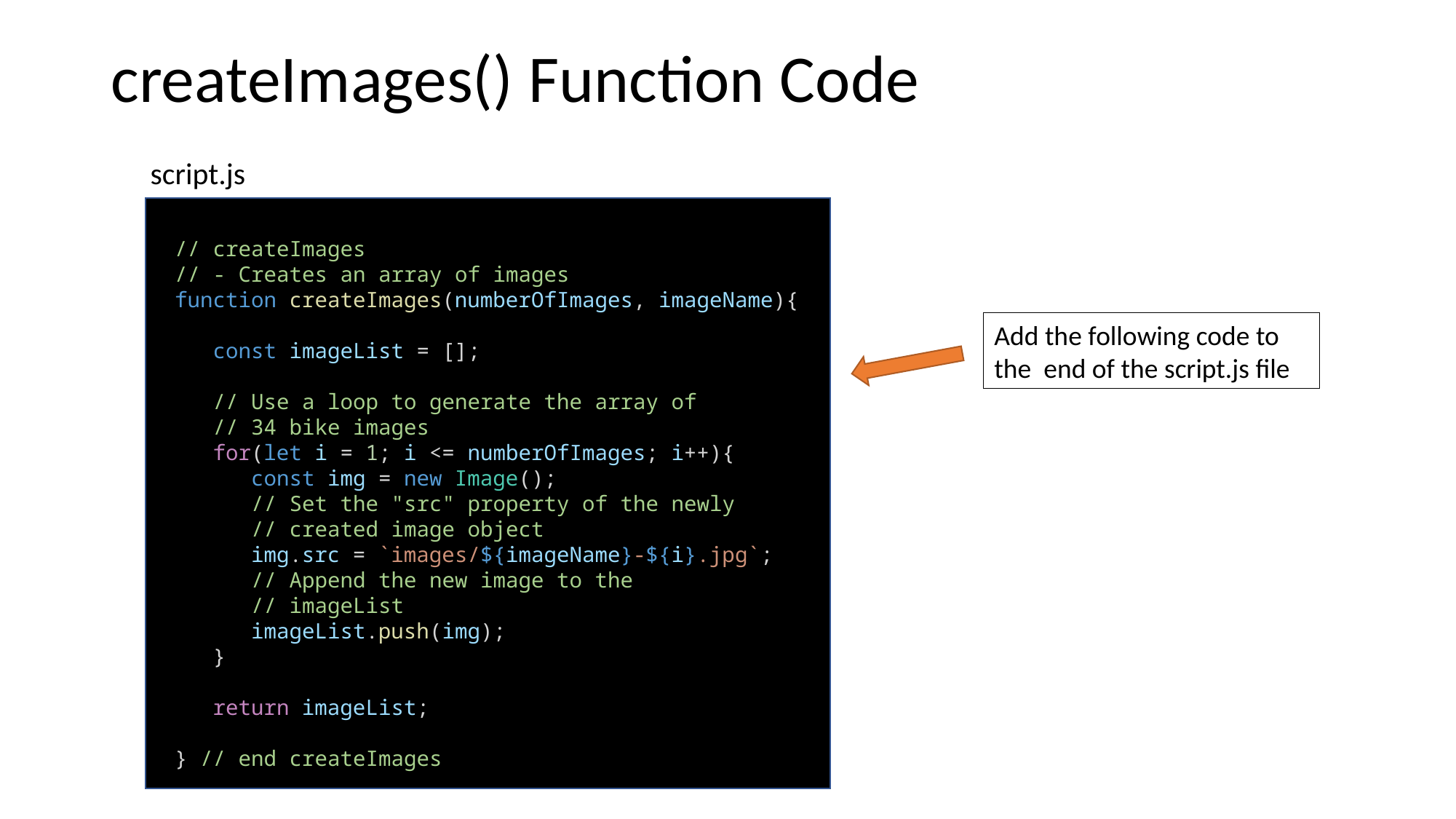

# createImages() Function Code
script.js

// createImages
// - Creates an array of images
function createImages(numberOfImages, imageName){
   const imageList = [];
   // Use a loop to generate the array of
   // 34 bike images
   for(let i = 1; i <= numberOfImages; i++){
      const img = new Image();
      // Set the "src" property of the newly
      // created image object
      img.src = `images/${imageName}-${i}.jpg`;
      // Append the new image to the
      // imageList
      imageList.push(img);
   }
   return imageList;
} // end createImages
Add the following code to the  end of the script.js file